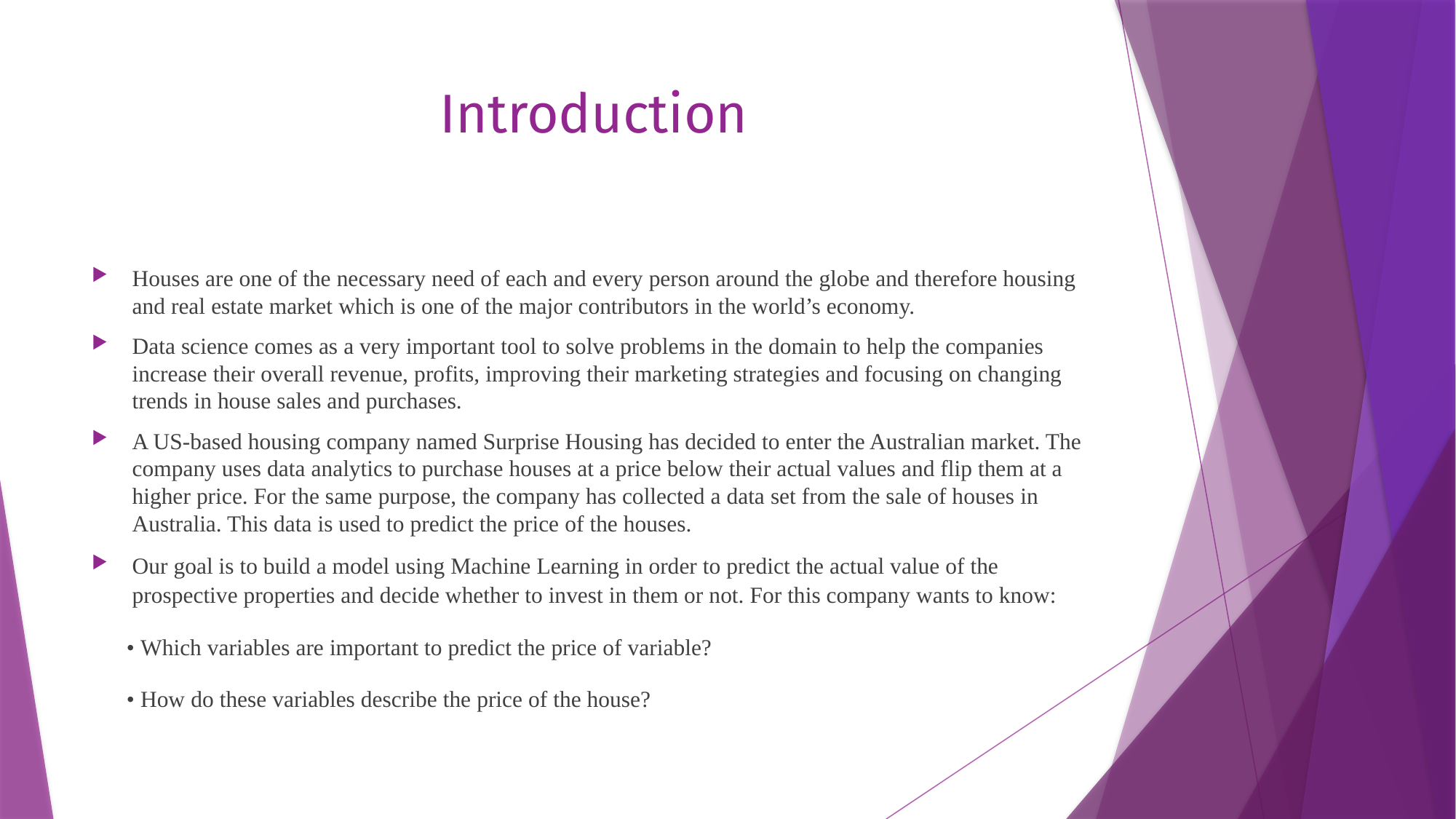

# Introduction
Houses are one of the necessary need of each and every person around the globe and therefore housing and real estate market which is one of the major contributors in the world’s economy.
Data science comes as a very important tool to solve problems in the domain to help the companies increase their overall revenue, profits, improving their marketing strategies and focusing on changing trends in house sales and purchases.
A US-based housing company named Surprise Housing has decided to enter the Australian market. The company uses data analytics to purchase houses at a price below their actual values and flip them at a higher price. For the same purpose, the company has collected a data set from the sale of houses in Australia. This data is used to predict the price of the houses.
Our goal is to build a model using Machine Learning in order to predict the actual value of the prospective properties and decide whether to invest in them or not. For this company wants to know:
      • Which variables are important to predict the price of variable?
      • How do these variables describe the price of the house?